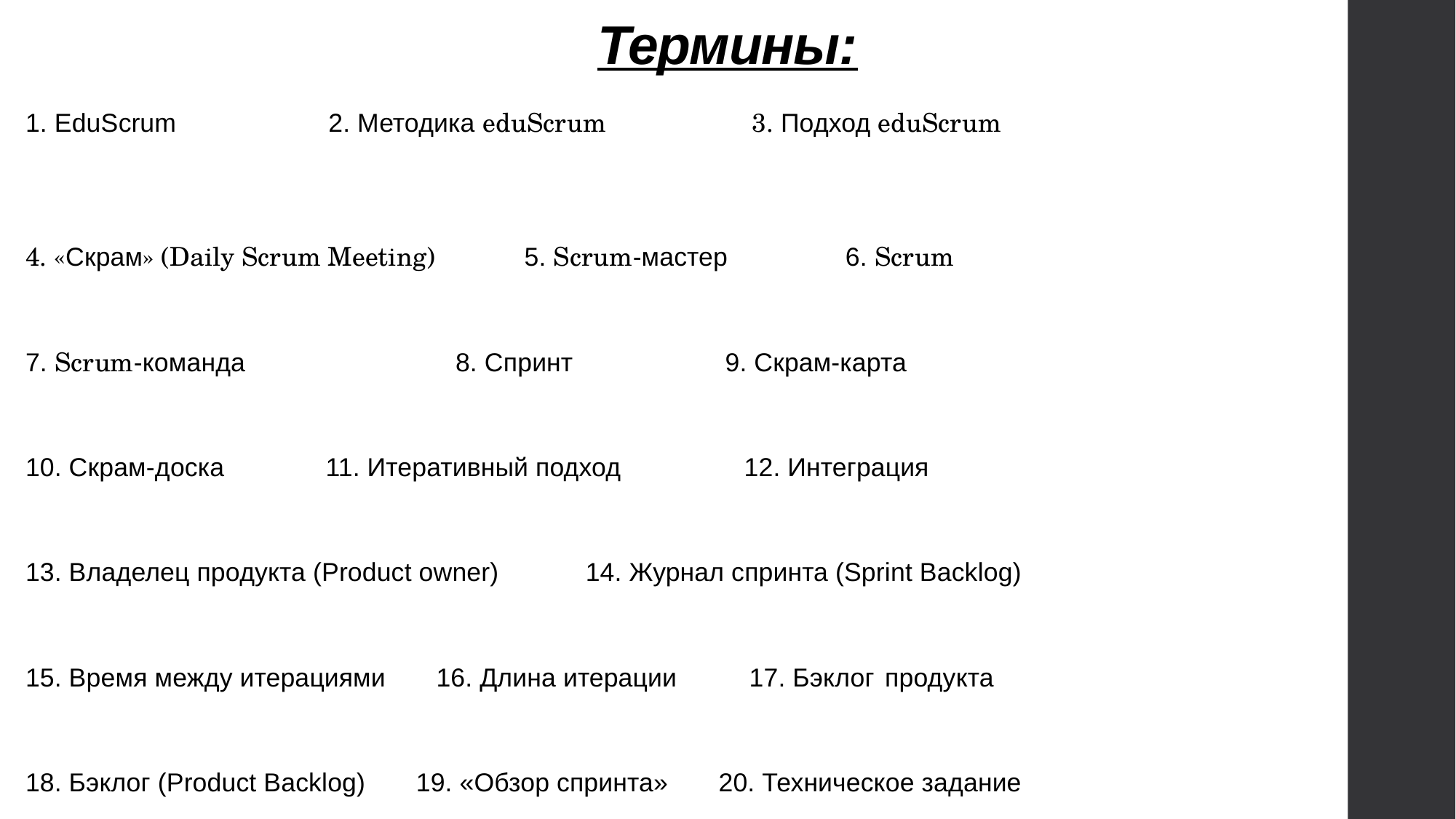

# Термины:
  1. EduScrum                     2. Методика eduScrum                    3. Подход eduScrum

  4. «Скрам» (Daily Scrum Meeting)            5. Scrum-мастер                6. Scrum

  7. Scrum-команда                             8. Спринт                     9. Скрам-карта

  10. Скрам-доска              11. Итеративный подход                 12. Интеграция

  13. Владелец продукта (Product owner)            14. Журнал спринта (Sprint Backlog)

  15. Время между итерациями       16. Длина итерации          17. Бэклог продукта

  18. Бэклог (Product Backlog)       19. «Обзор спринта»       20. Техническое задание